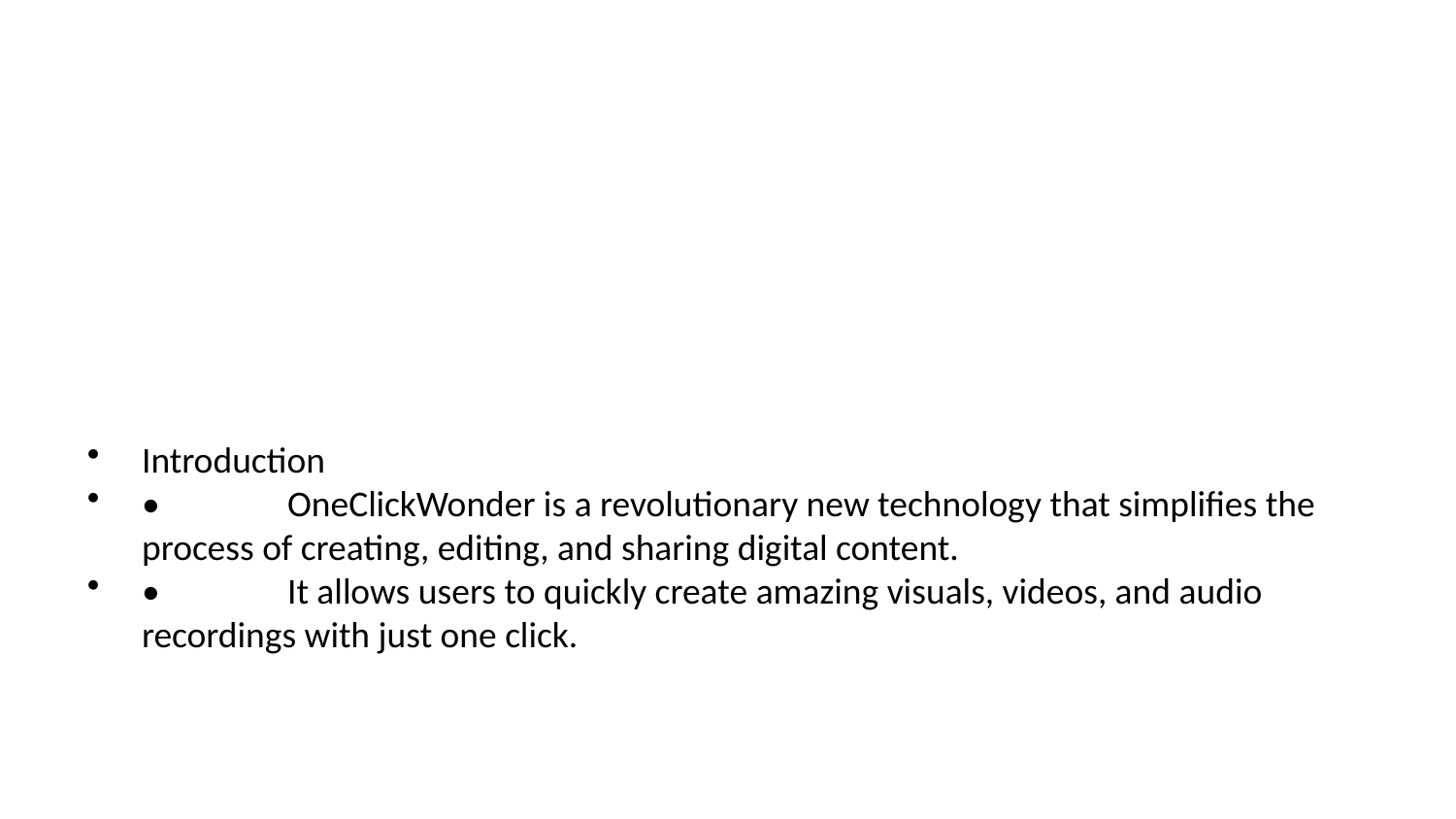

Introduction
•	OneClickWonder is a revolutionary new technology that simplifies the process of creating, editing, and sharing digital content.
•	It allows users to quickly create amazing visuals, videos, and audio recordings with just one click.